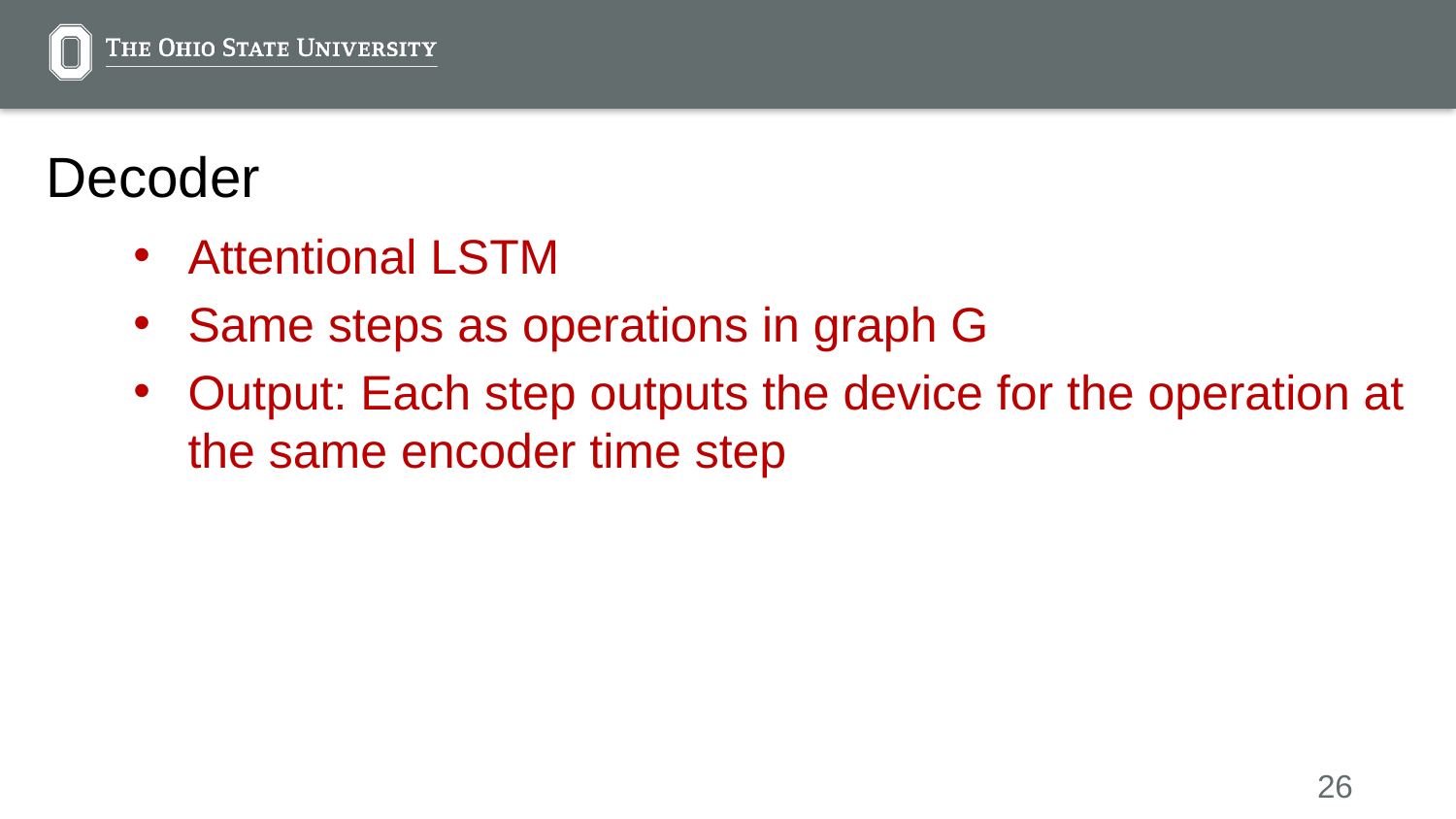

# Decoder
Attentional LSTM
Same steps as operations in graph G
Output: Each step outputs the device for the operation at the same encoder time step